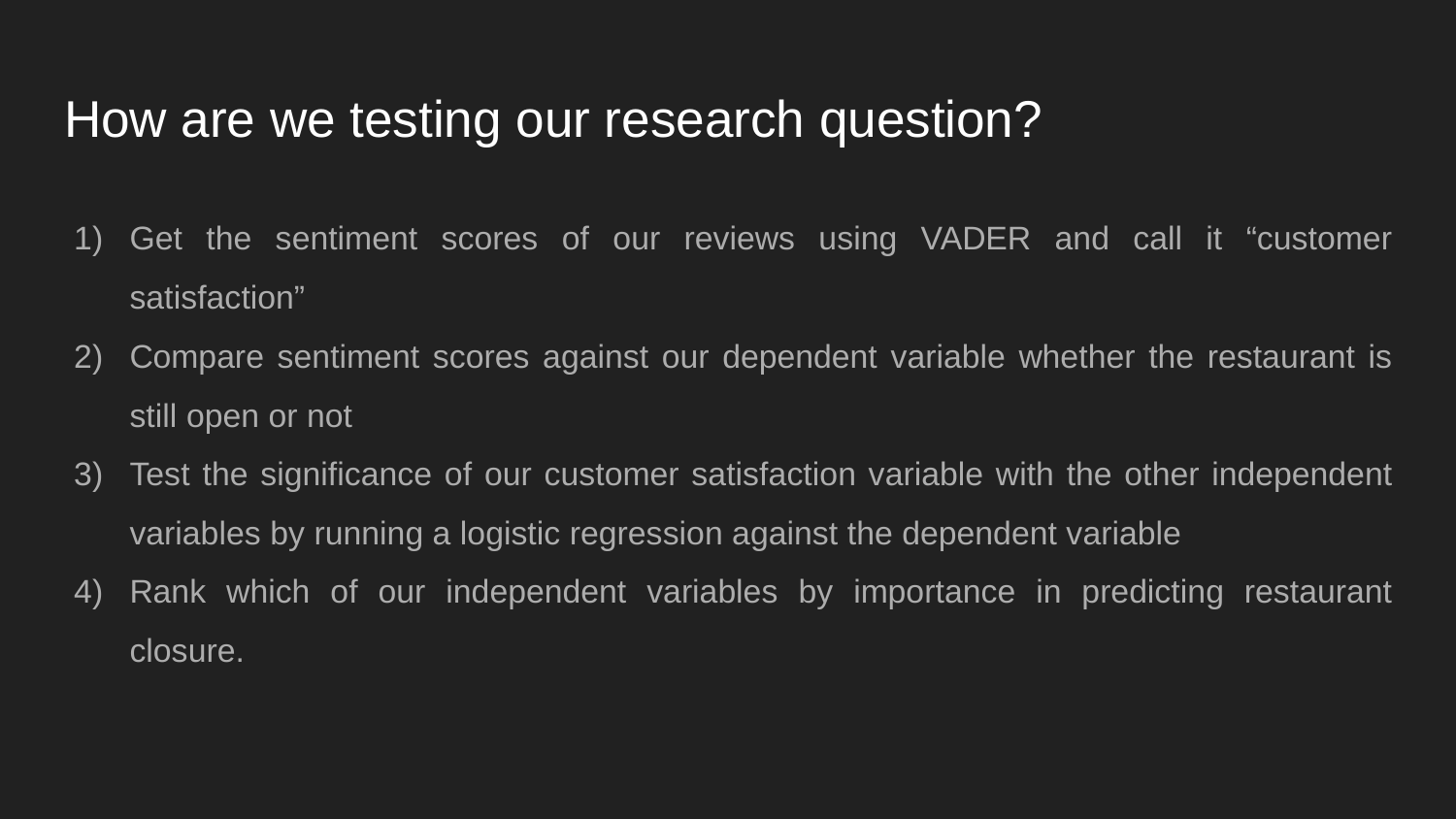

# How are we testing our research question?
Get the sentiment scores of our reviews using VADER and call it “customer satisfaction”
Compare sentiment scores against our dependent variable whether the restaurant is still open or not
Test the significance of our customer satisfaction variable with the other independent variables by running a logistic regression against the dependent variable
Rank which of our independent variables by importance in predicting restaurant closure.